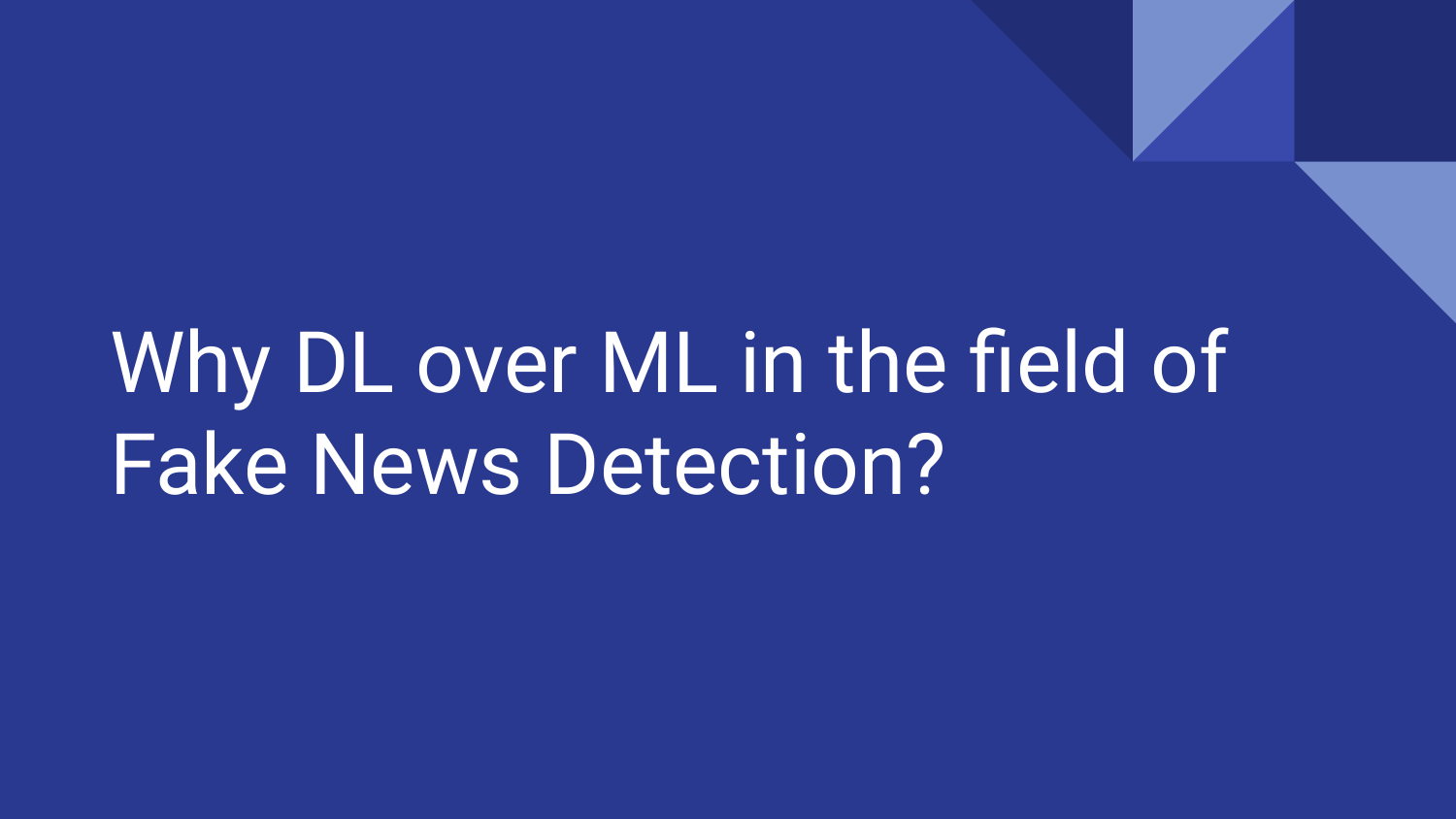

# Why DL over ML in the field of Fake News Detection?